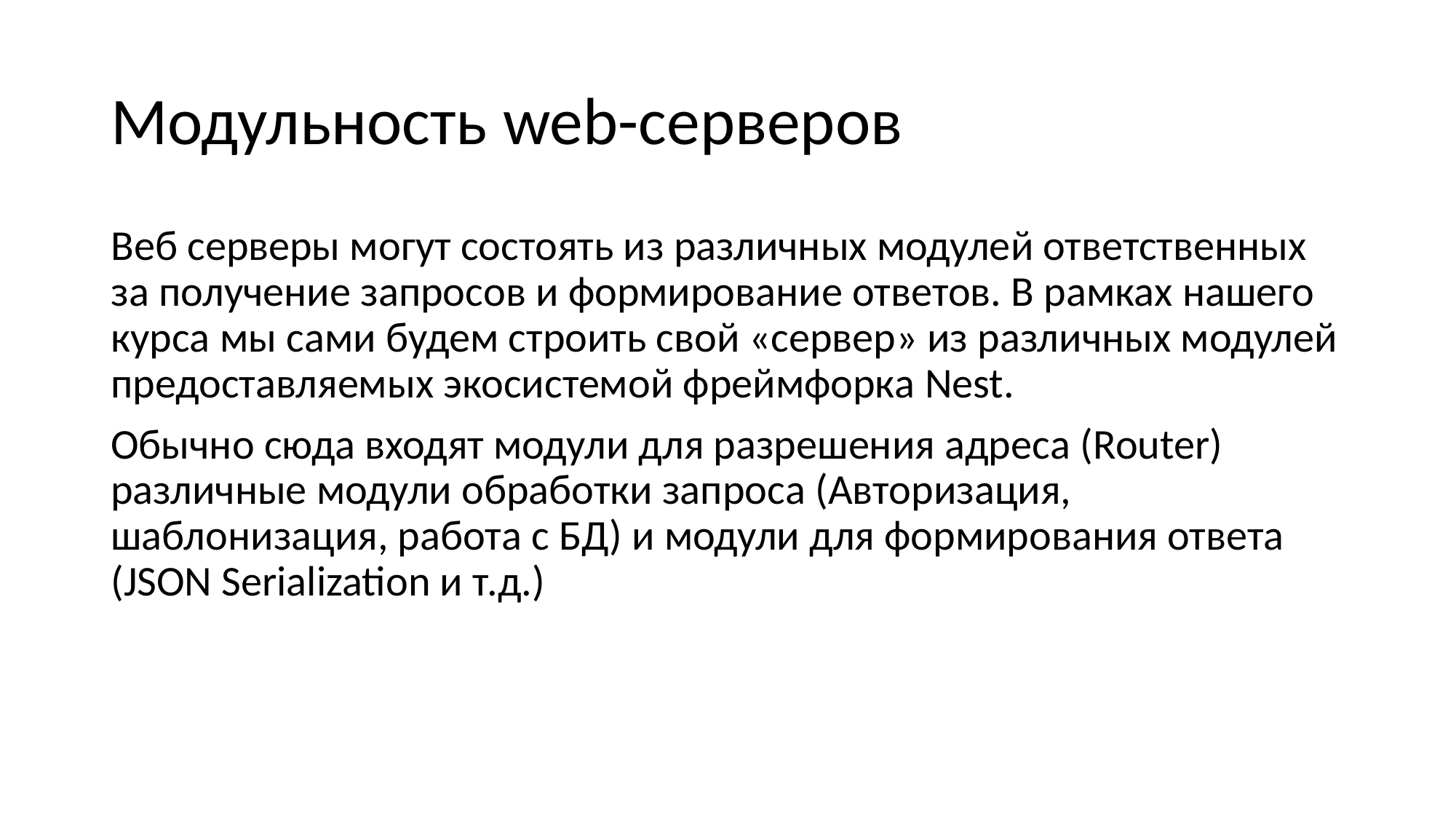

# Модульность web-серверов
Веб серверы могут состоять из различных модулей ответственных за получение запросов и формирование ответов. В рамках нашего курса мы сами будем строить свой «сервер» из различных модулей предоставляемых экосистемой фреймфорка Nest.
Обычно сюда входят модули для разрешения адреса (Router) различные модули обработки запроса (Авторизация, шаблонизация, работа с БД) и модули для формирования ответа (JSON Serialization и т.д.)